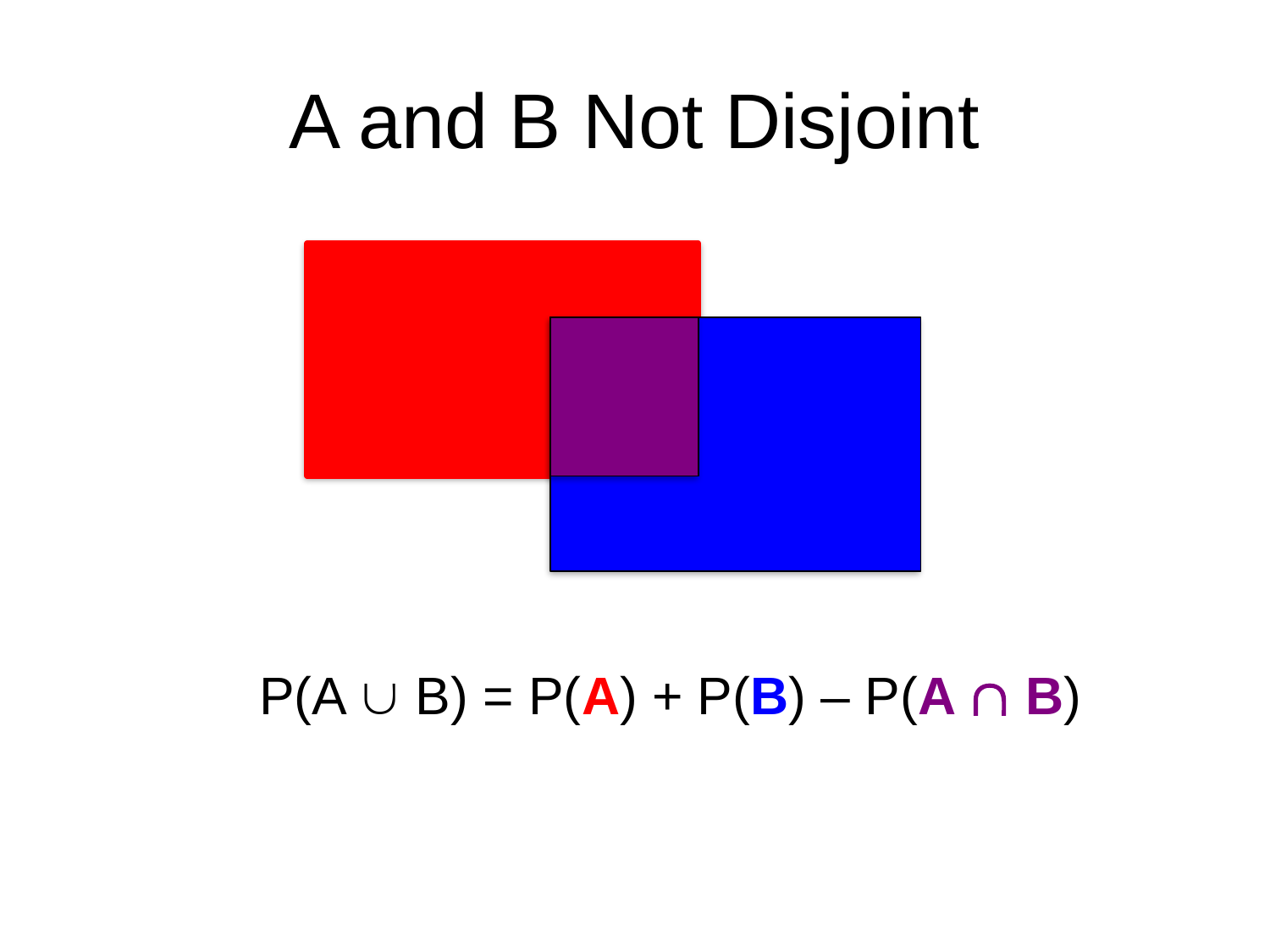

# A and B Not Disjoint

P(A ∪ B) = P(A) + P(B) – P(A ∩ B)